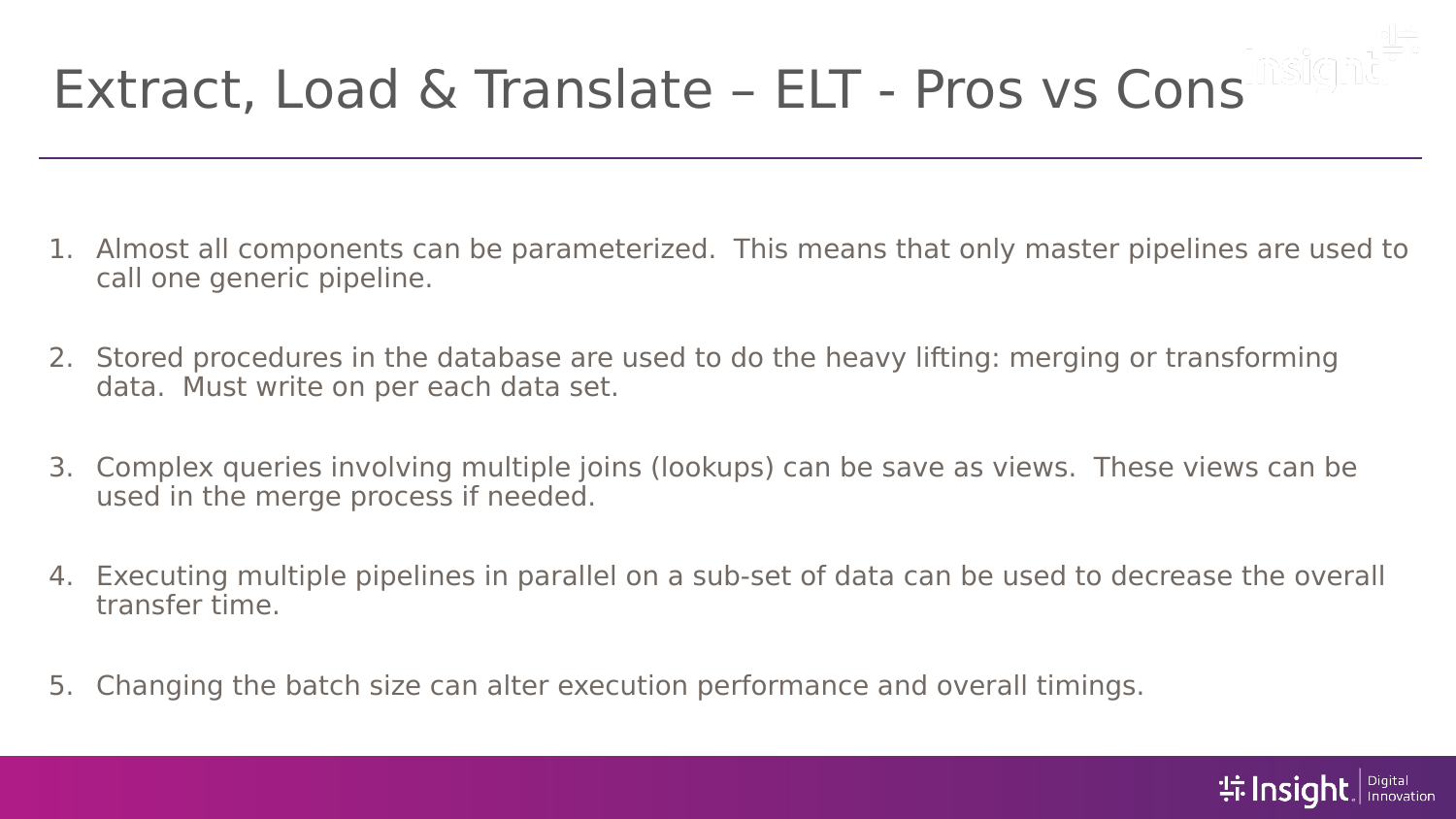

# Extract, Load & Translate – ELT - Pros vs Cons

Almost all components can be parameterized.  This means that only master pipelines are used to call one generic pipeline.

Stored procedures in the database are used to do the heavy lifting: merging or transforming data.  Must write on per each data set.

Complex queries involving multiple joins (lookups) can be save as views.  These views can be used in the merge process if needed.

Executing multiple pipelines in parallel on a sub-set of data can be used to decrease the overall transfer time.

Changing the batch size can alter execution performance and overall timings.